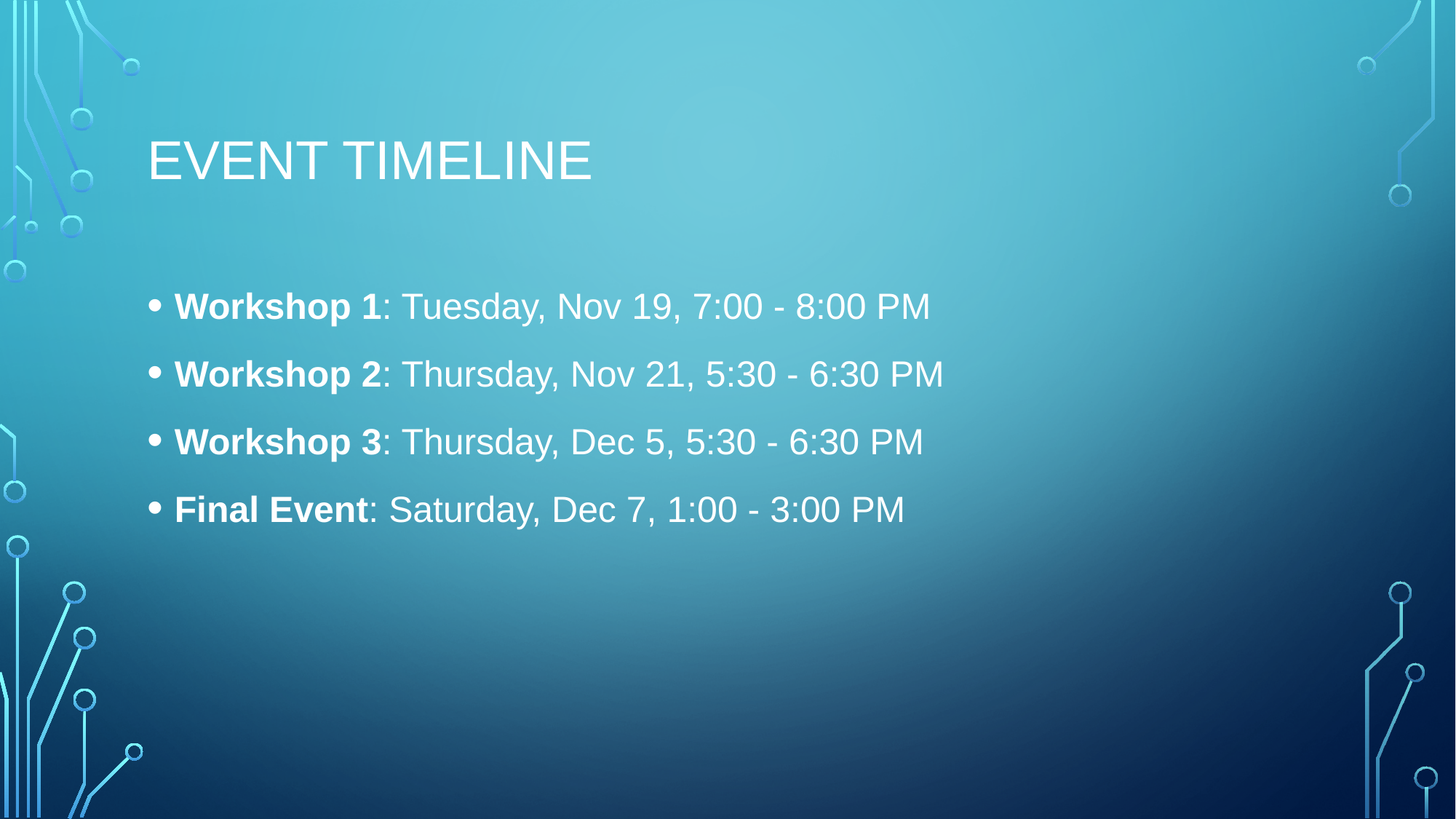

# Event Timeline
Workshop 1: Tuesday, Nov 19, 7:00 - 8:00 PM
Workshop 2: Thursday, Nov 21, 5:30 - 6:30 PM
Workshop 3: Thursday, Dec 5, 5:30 - 6:30 PM
Final Event: Saturday, Dec 7, 1:00 - 3:00 PM